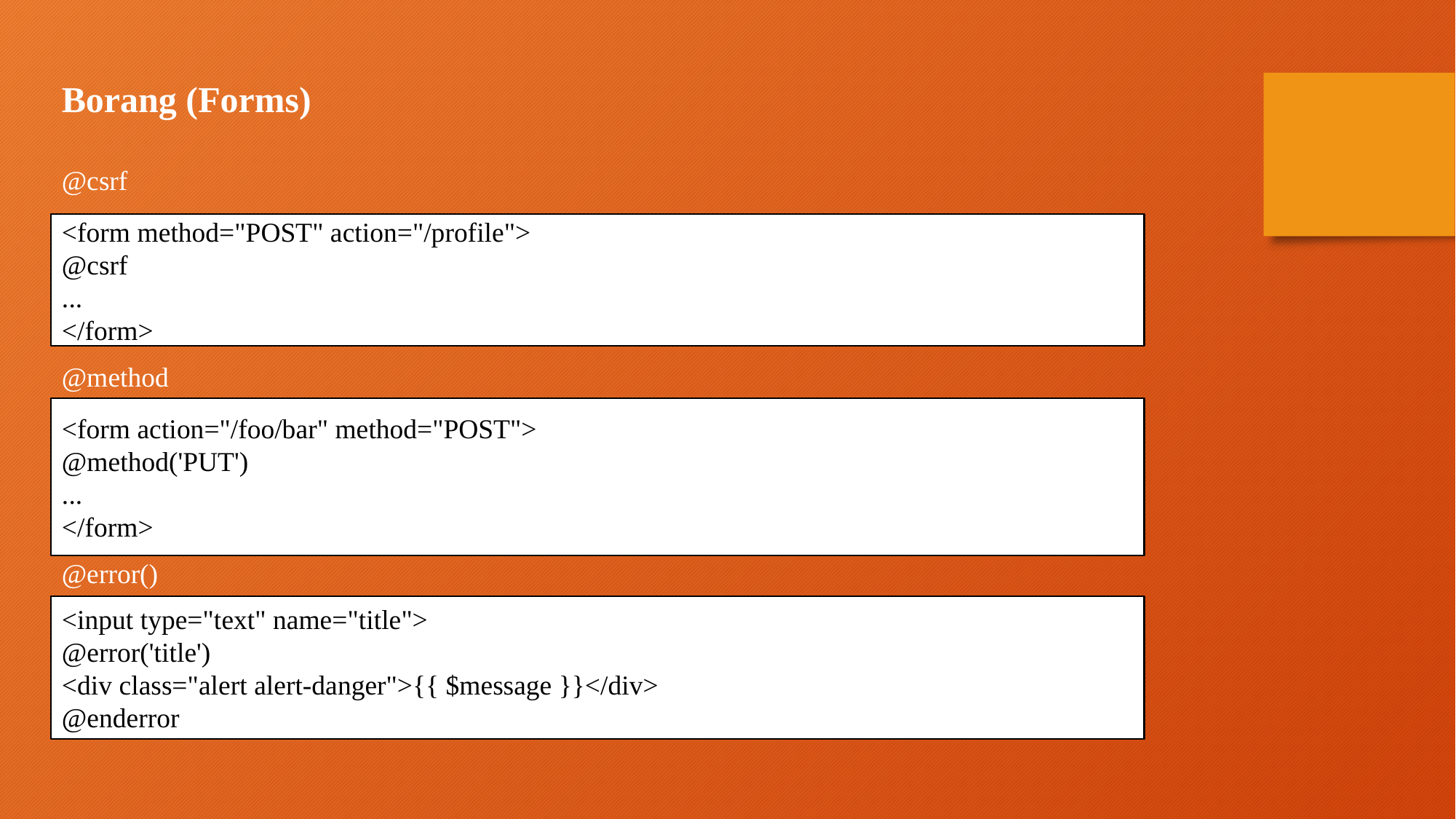

Borang (Forms)

@csrf

@method

@error()
<form method="POST" action="/profile">
@csrf
...
</form>
<form action="/foo/bar" method="POST">
@method('PUT')
...
</form>
<input type="text" name="title">
@error('title')
<div class="alert alert-danger">{{ $message }}</div>
@enderror